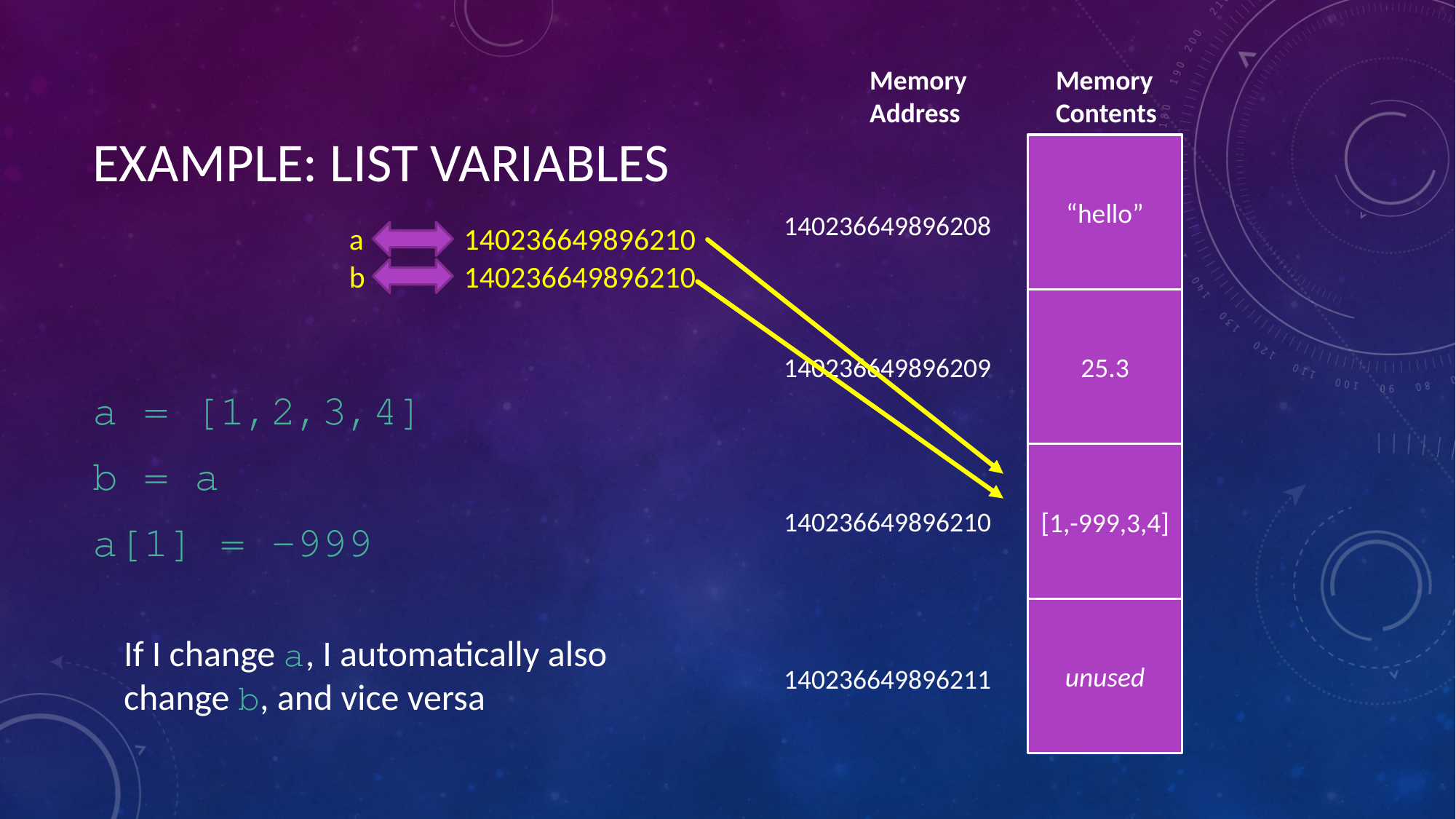

Memory Address
Memory Contents
# Example: List Variables
“hello”
140236649896208
a
140236649896210

b
140236649896210
a = [1,2,3,4]
b = a
a[1] = -999

25.3
140236649896209
[1,-999,3,4]
140236649896210
unused
If I change a, I automatically also change b, and vice versa
140236649896211